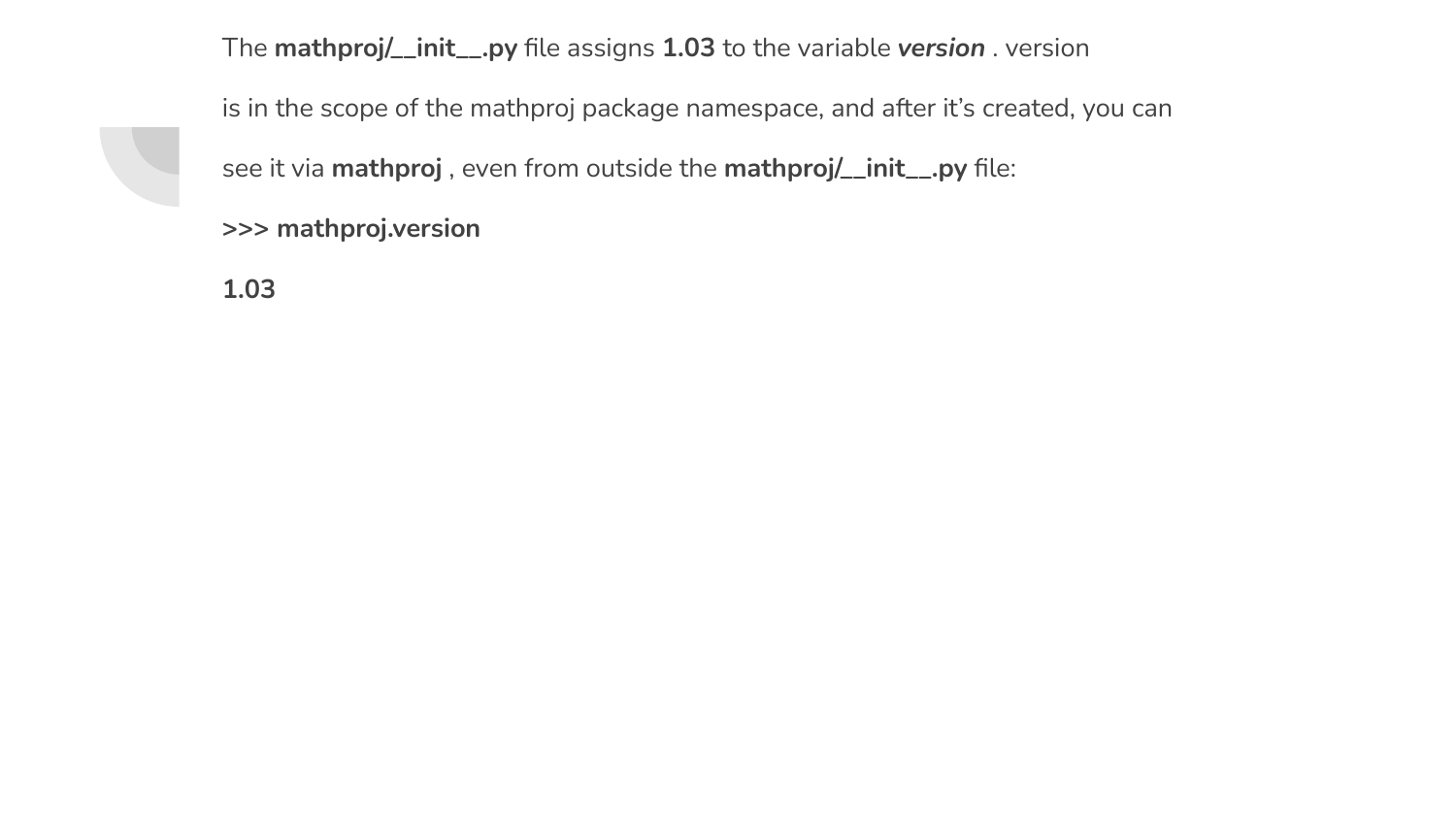

The mathproj/__init__.py file assigns 1.03 to the variable version . version
is in the scope of the mathproj package namespace, and after it’s created, you can
see it via mathproj , even from outside the mathproj/__init__.py file:
>>> mathproj.version
1.03